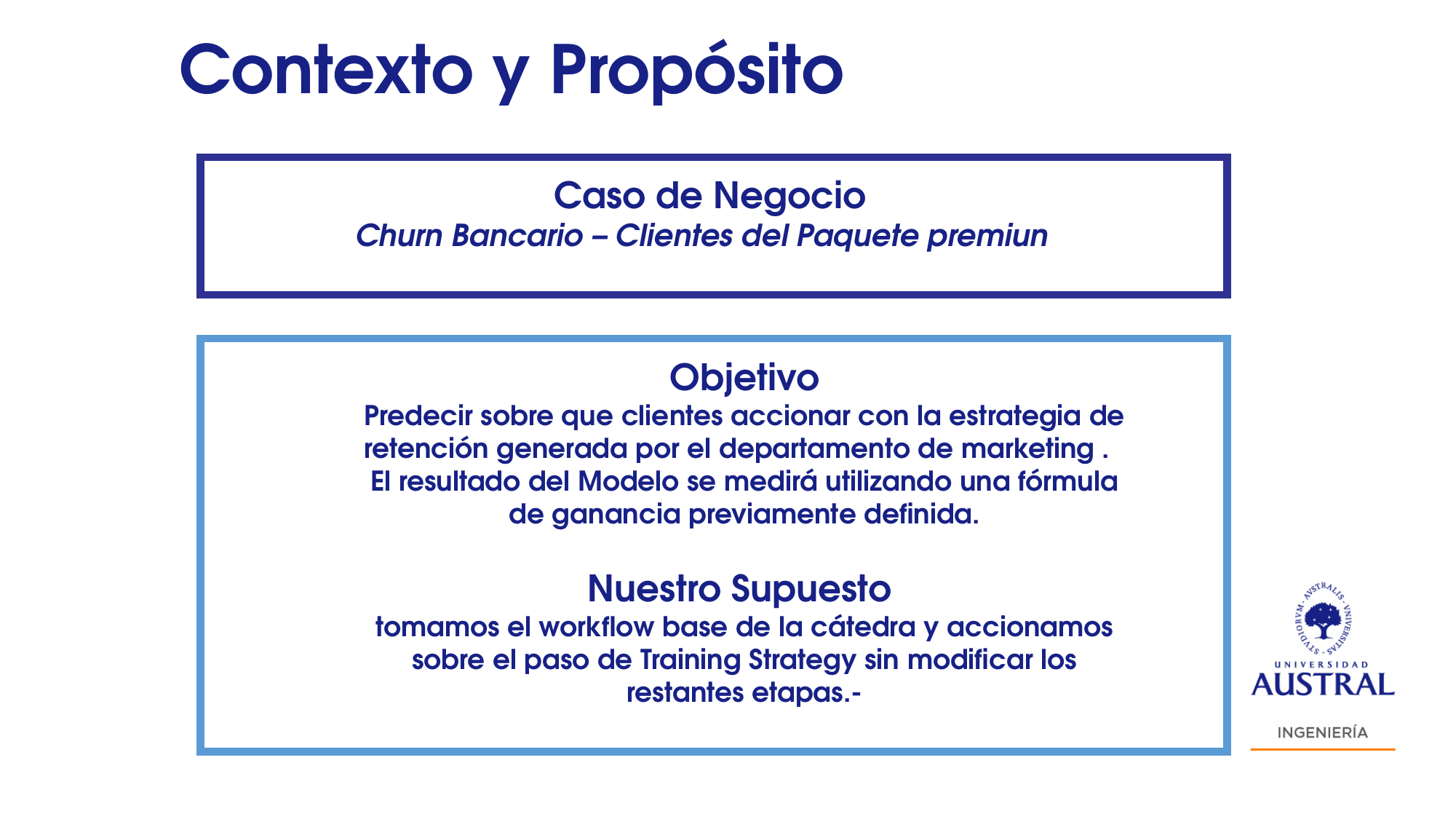

Contexto y Propósito

Caso de Negocio
Churn Bancario – Clientes del Paquete premiun

Objetivo
Predecir sobre que clientes accionar con la estrategia de retención generada por el departamento de marketing .
El resultado del Modelo se medirá utilizando una fórmula de ganancia previamente definida.

Nuestro Supuesto
tomamos el workflow base de la cátedra y accionamos sobre el paso de Training Strategy sin modificar los restantes etapas.-